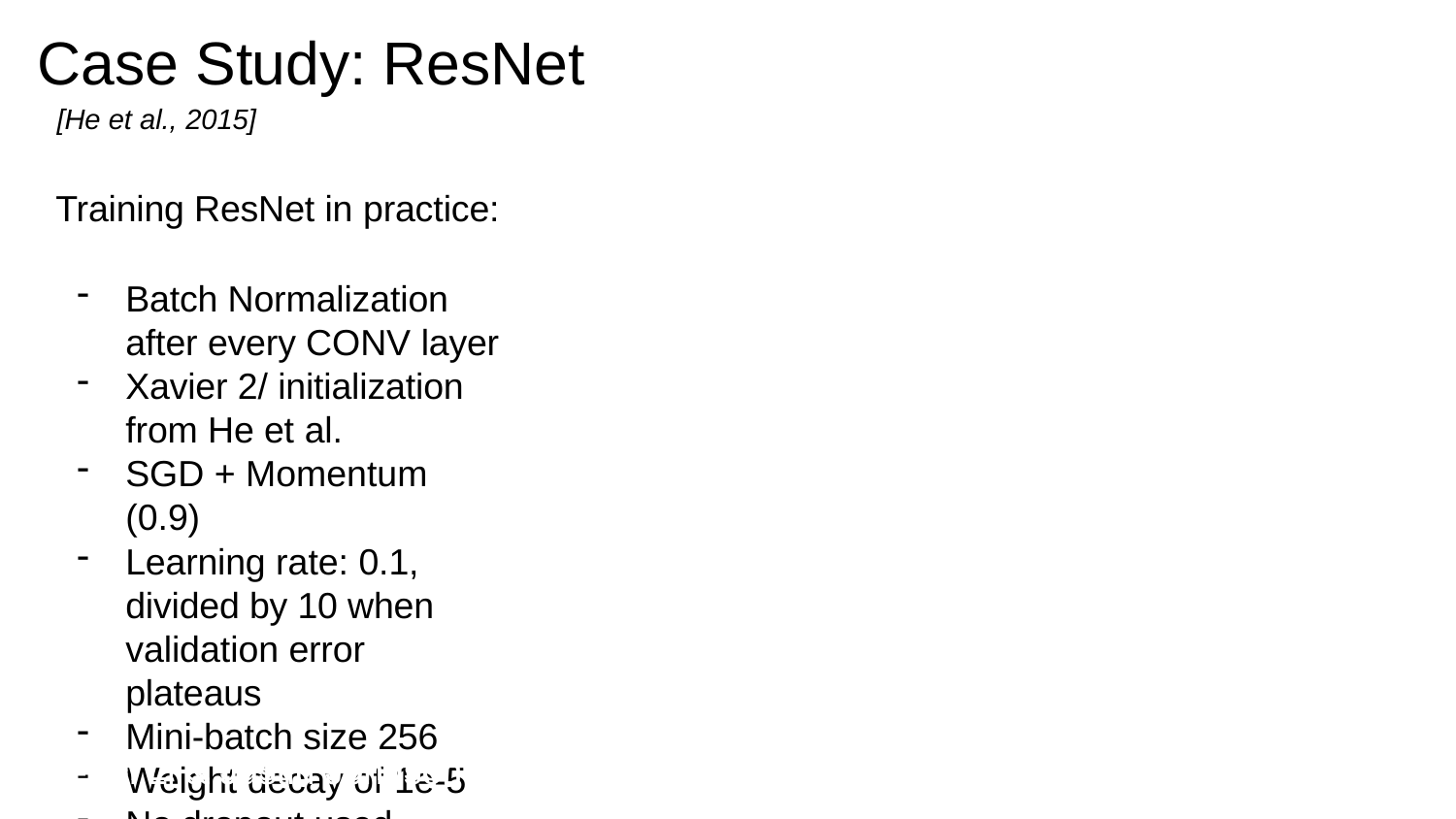

# Case Study: ResNet
[He et al., 2015]
Training ResNet in practice:

Batch Normalization after every CONV layer
Xavier 2/ initialization from He et al.
SGD + Momentum (0.9)
Learning rate: 0.1, divided by 10 when validation error plateaus
Mini-batch size 256
Weight decay of 1e-5
No dropout used
Lecture 9 - 77
May 1, 2018
Fei-Fei Li & Justin Johnson & Serena Yeung
Fei-Fei Li & Justin Johnson & Serena Yeung	Lecture 9 -	May 1, 2018